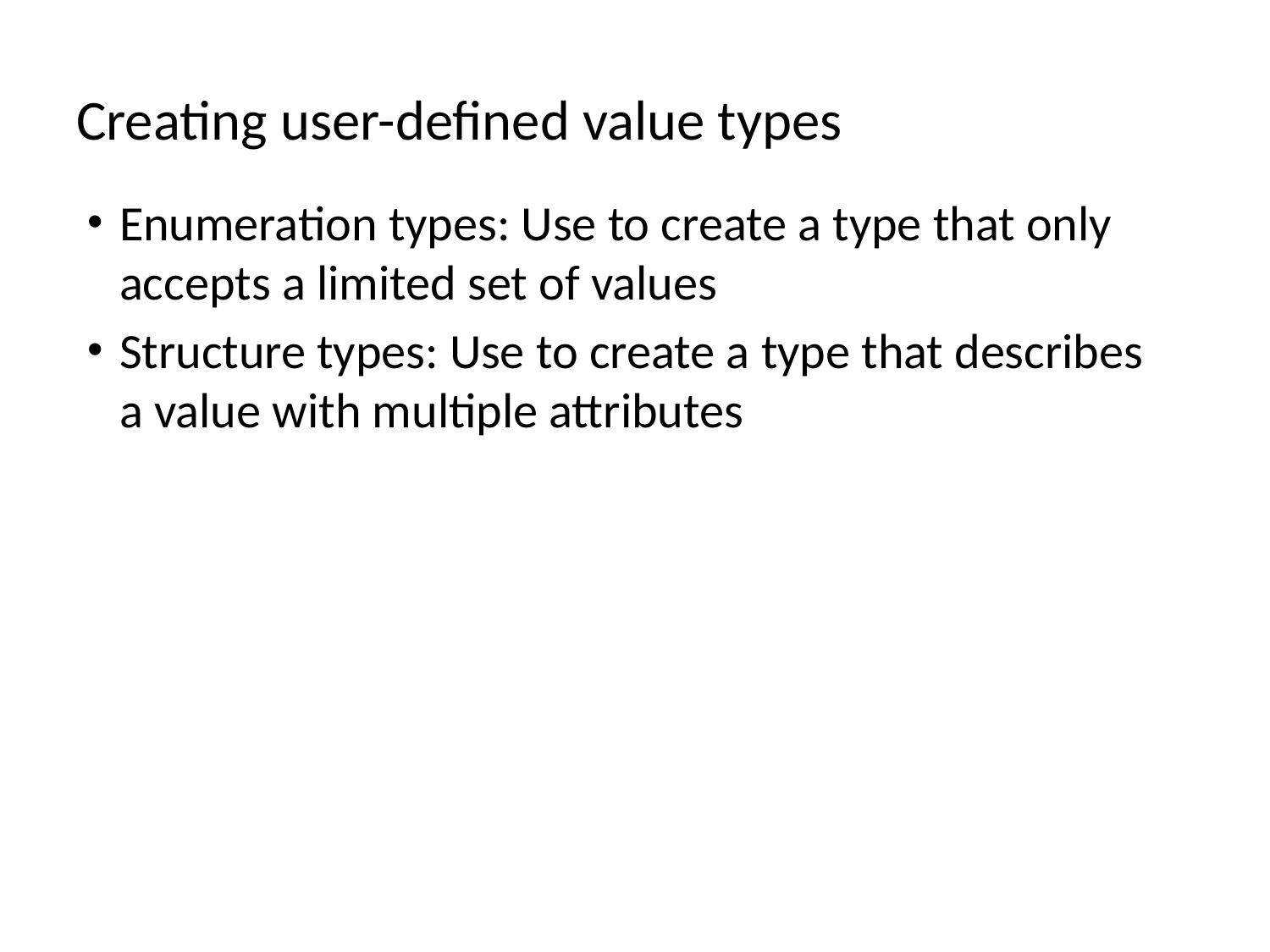

# Creating user-defined value types
Enumeration types: Use to create a type that only accepts a limited set of values
Structure types: Use to create a type that describes a value with multiple attributes